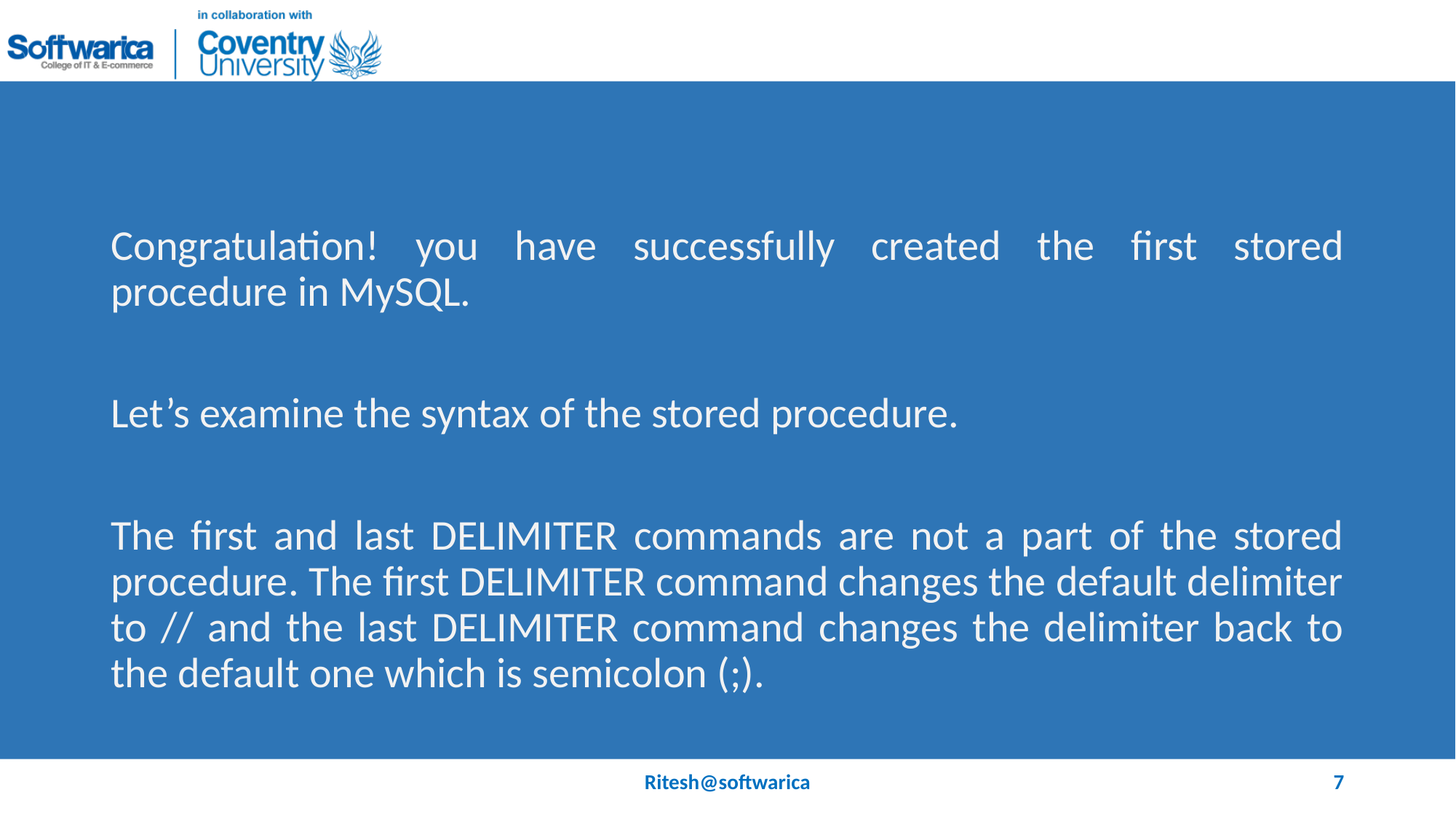

#
Congratulation! you have successfully created the first stored procedure in MySQL.

Let’s examine the syntax of the stored procedure.

The first and last DELIMITER commands are not a part of the stored procedure. The first DELIMITER command changes the default delimiter to // and the last DELIMITER command changes the delimiter back to the default one which is semicolon (;).
Ritesh@softwarica
7